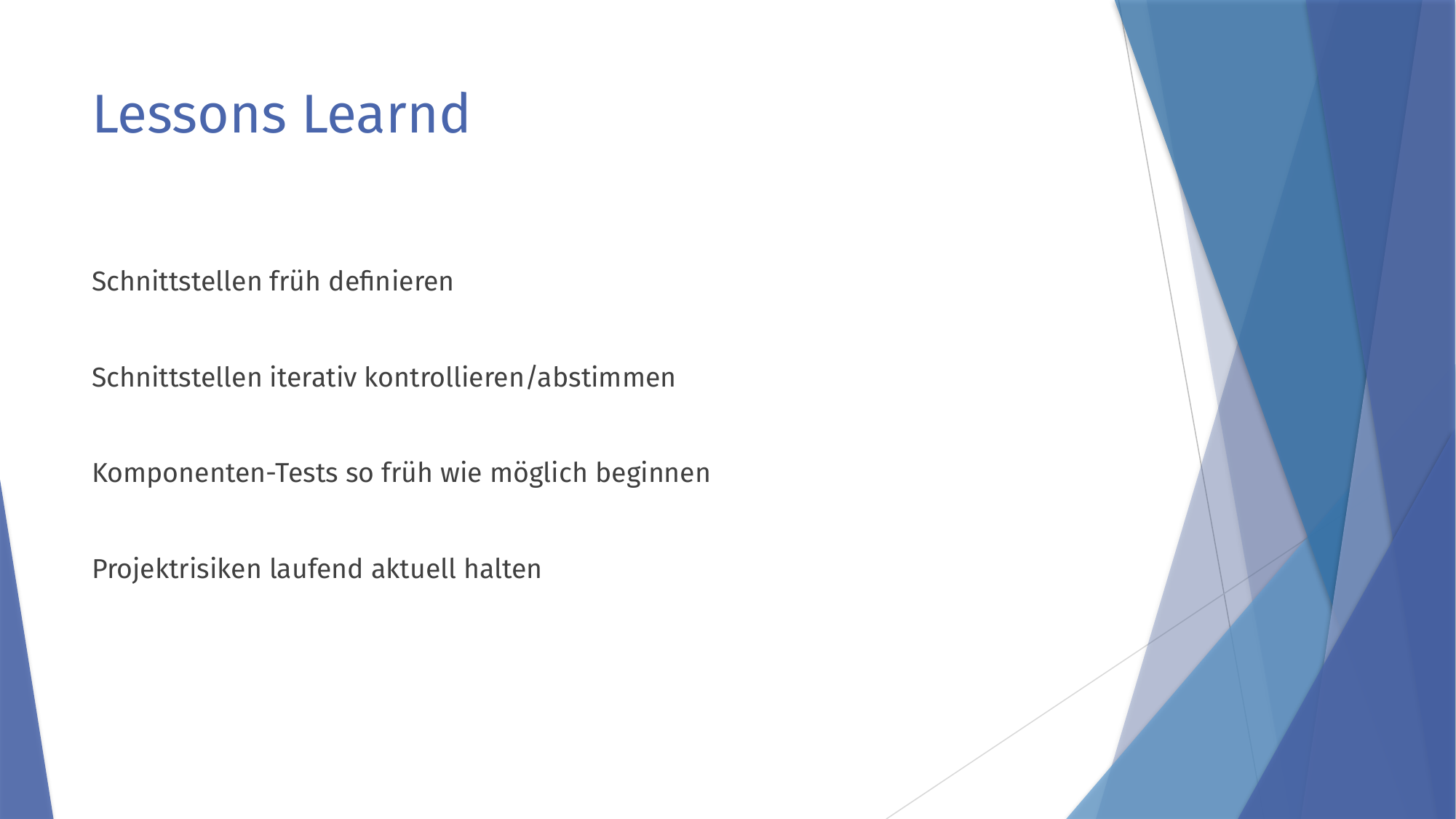

# Lessons Learnd
Schnittstellen früh definieren

Schnittstellen iterativ kontrollieren/abstimmen

Komponenten-Tests so früh wie möglich beginnen

Projektrisiken laufend aktuell halten